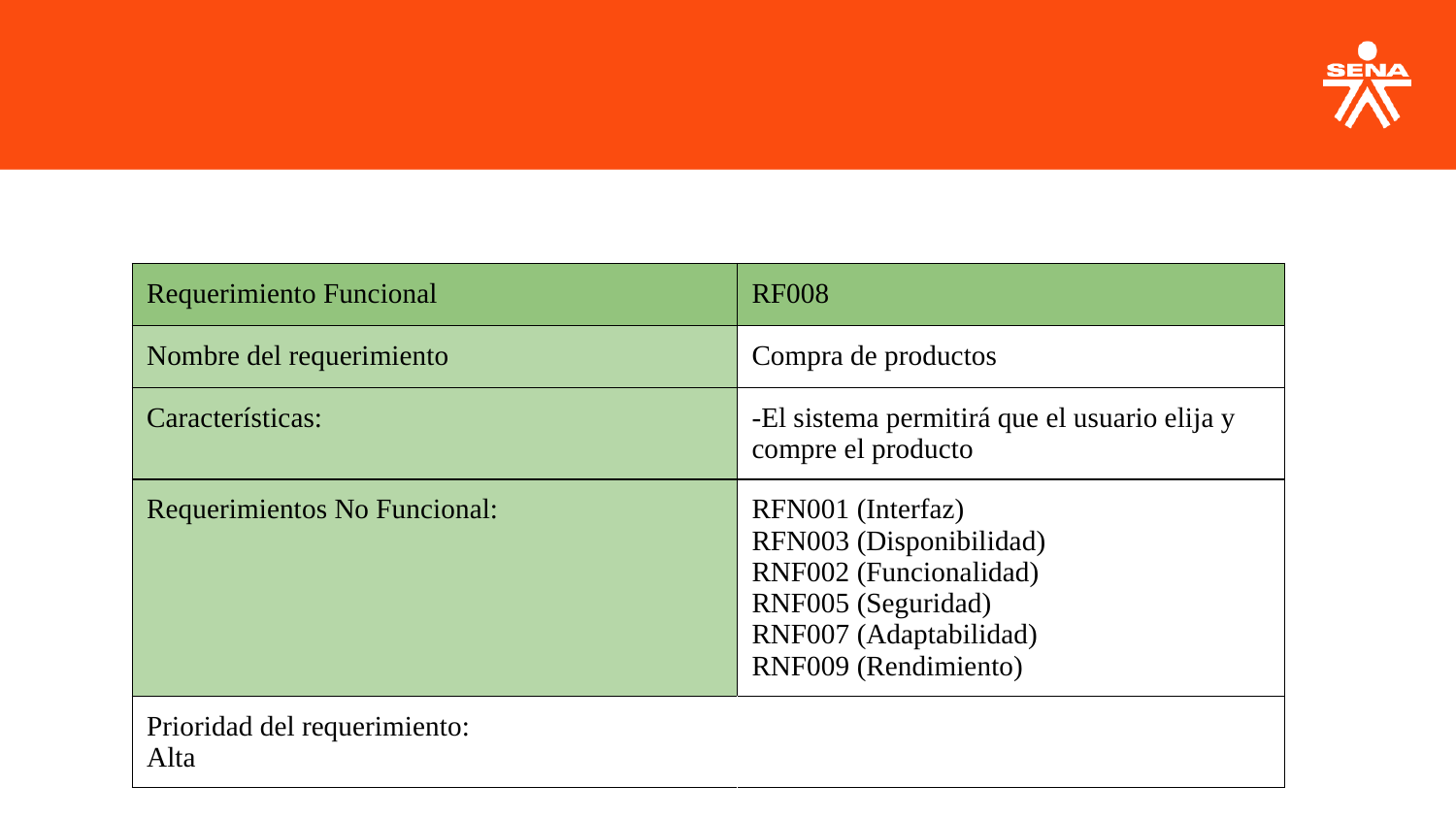

| Requerimiento Funcional | RF008 |
| --- | --- |
| Nombre del requerimiento | Compra de productos |
| Características: | -El sistema permitirá que el usuario elija y compre el producto |
| Requerimientos No Funcional: | RFN001 (Interfaz) RFN003 (Disponibilidad) RNF002 (Funcionalidad) RNF005 (Seguridad) RNF007 (Adaptabilidad) RNF009 (Rendimiento) |
| Prioridad del requerimiento: Alta |  |